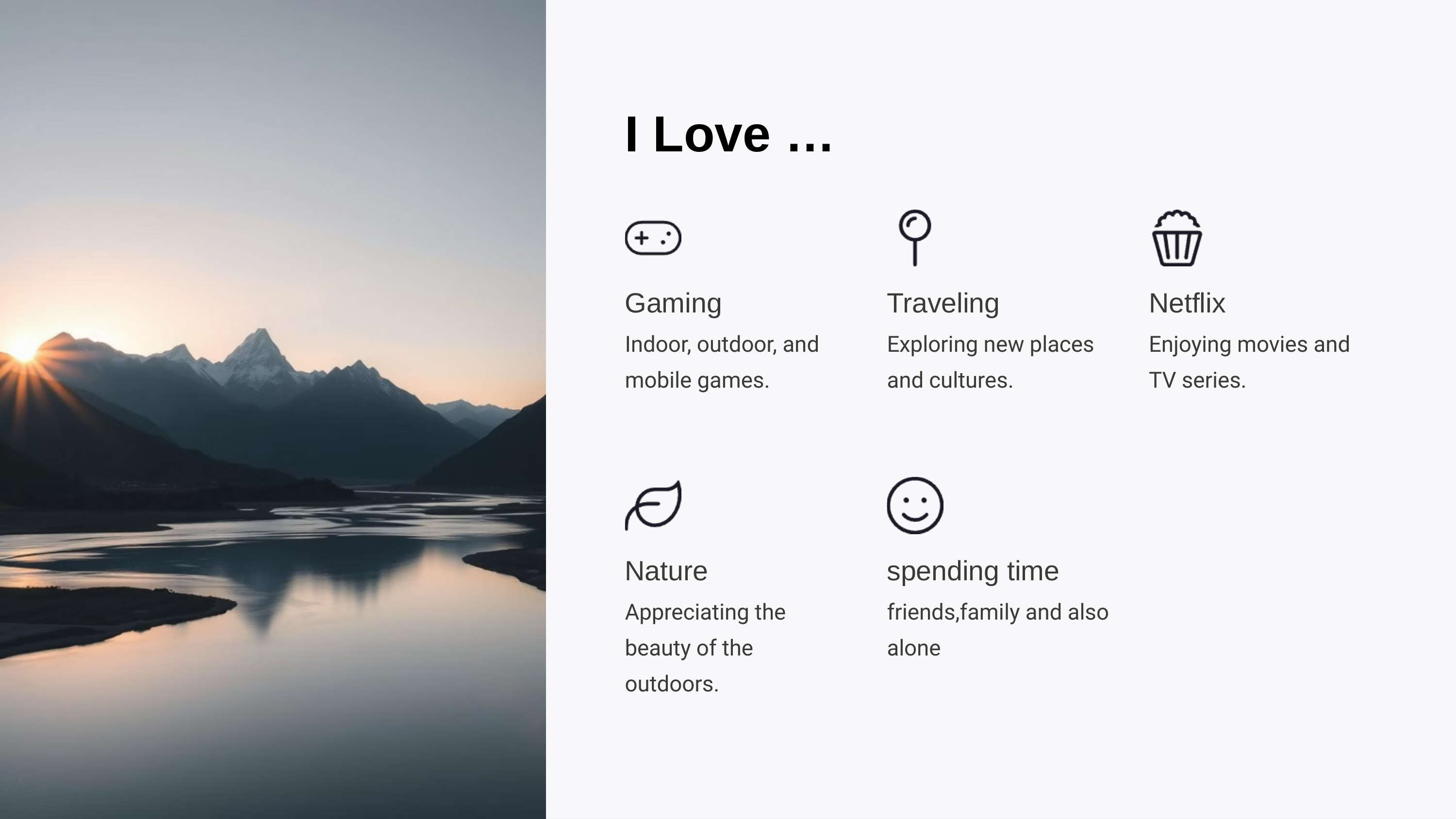

I Love …

Gaming

Traveling

Netflix

Indoor, outdoor, and mobile games.

Exploring new places and cultures.

Enjoying movies and TV series.

Nature

spending time

Appreciating the beauty of the outdoors.

friends,family and also alone